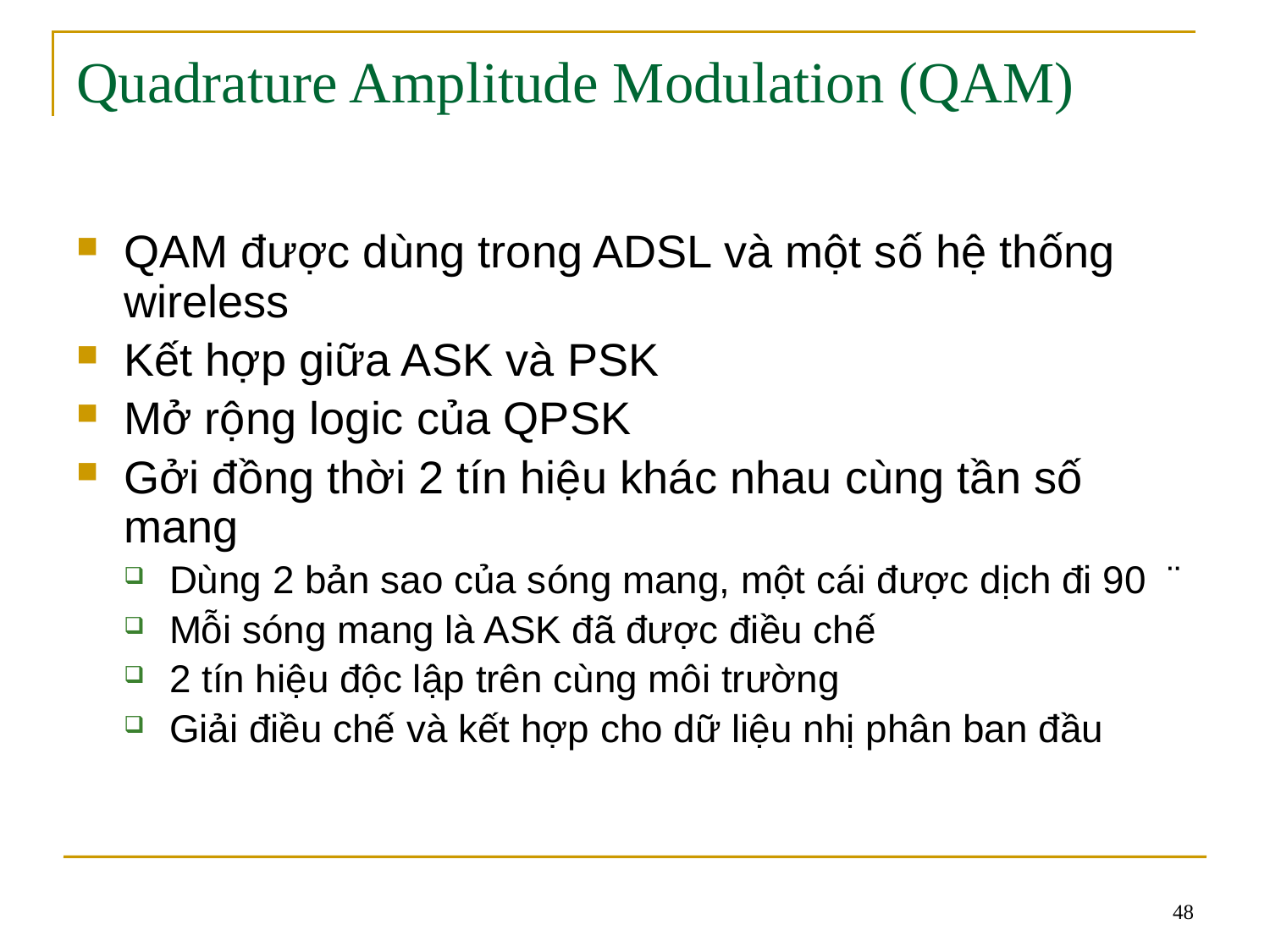

# Quadrature Amplitude Modulation (QAM)
QAM được dùng trong ADSL và một số hệ thống wireless
Kết hợp giữa ASK và PSK
Mở rộng logic của QPSK
Gởi đồng thời 2 tín hiệu khác nhau cùng tần số mang
Dùng 2 bản sao của sóng mang, một cái được dịch đi 90  ¨
Mỗi sóng mang là ASK đã được điều chế
2 tín hiệu độc lập trên cùng môi trường
Giải điều chế và kết hợp cho dữ liệu nhị phân ban đầu

48